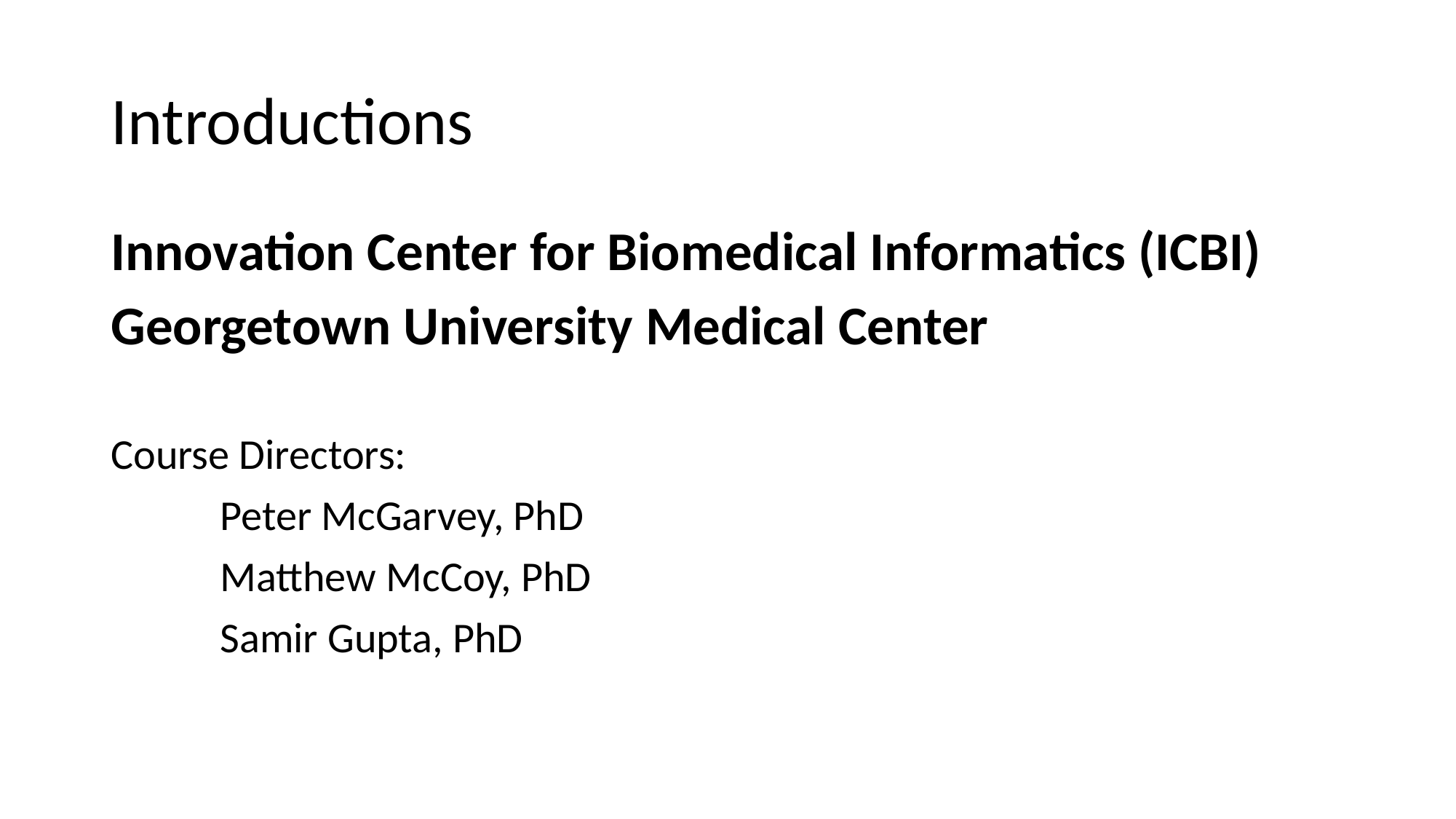

# Introductions
Innovation Center for Biomedical Informatics (ICBI)
Georgetown University Medical Center

Course Directors:
	Peter McGarvey, PhD
	Matthew McCoy, PhD
	Samir Gupta, PhD